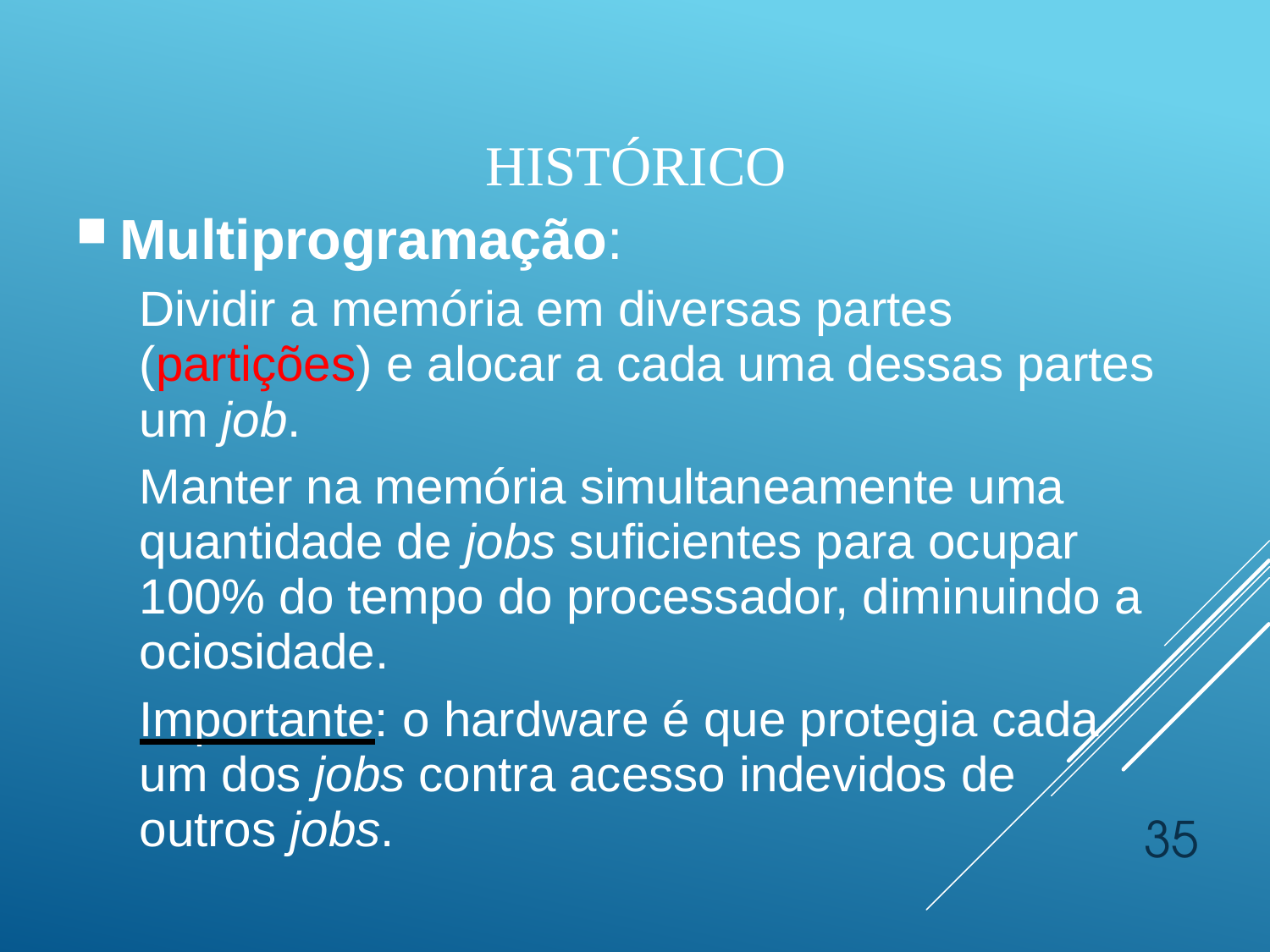

# Histórico
Multiprogramação:
Dividir a memória em diversas partes  (partições) e alocar a cada uma dessas partes  um job.
Manter na memória simultaneamente uma  quantidade de jobs suficientes para ocupar  100% do tempo do processador, diminuindo a  ociosidade.
Importante: o hardware é que protegia cada  um dos jobs contra acesso indevidos de  outros jobs.
35